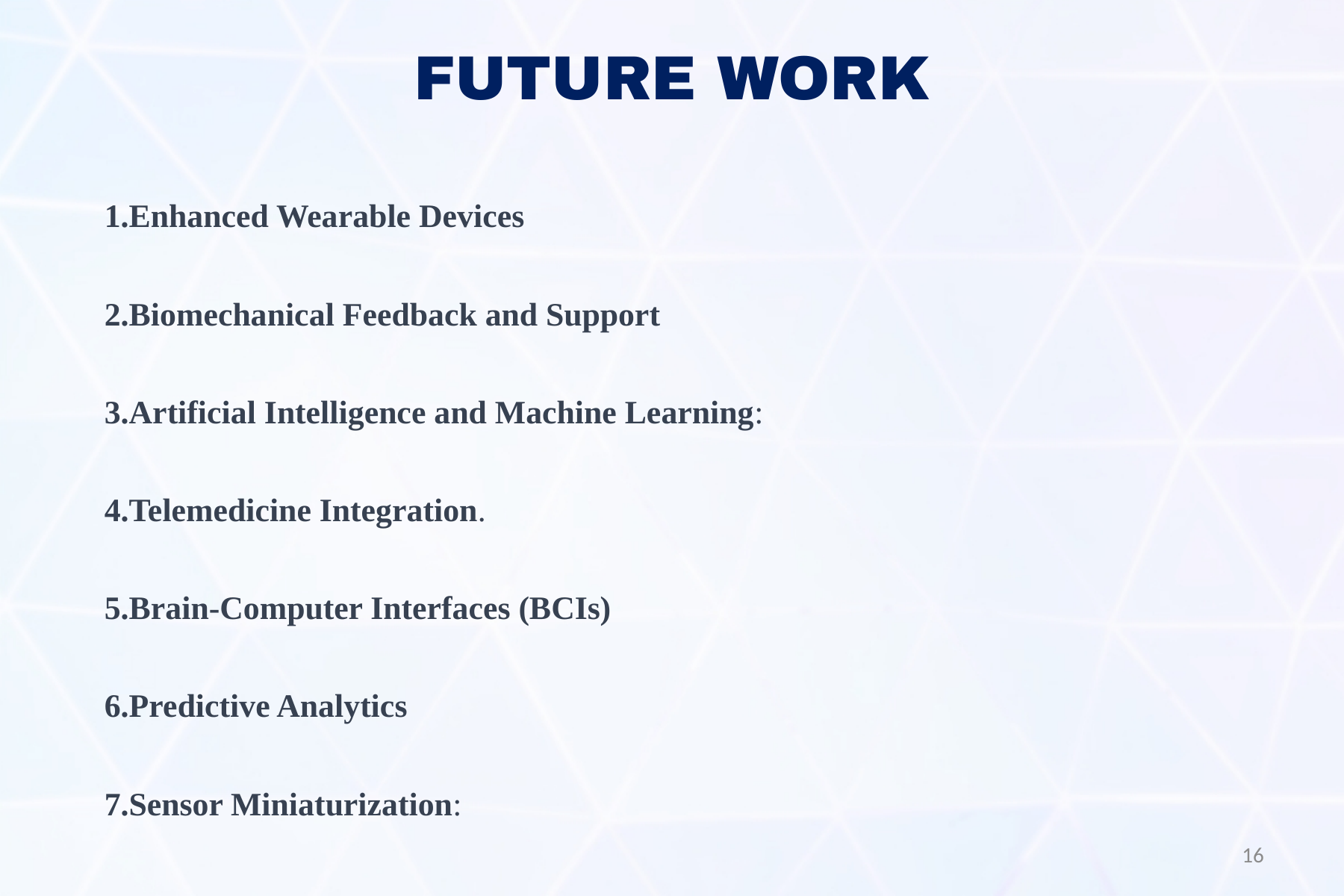

# FUTURE WORK
Enhanced Wearable Devices
Biomechanical Feedback and Support
Artificial Intelligence and Machine Learning:
Telemedicine Integration.
Brain-Computer Interfaces (BCIs)
Predictive Analytics
Sensor Miniaturization:
16